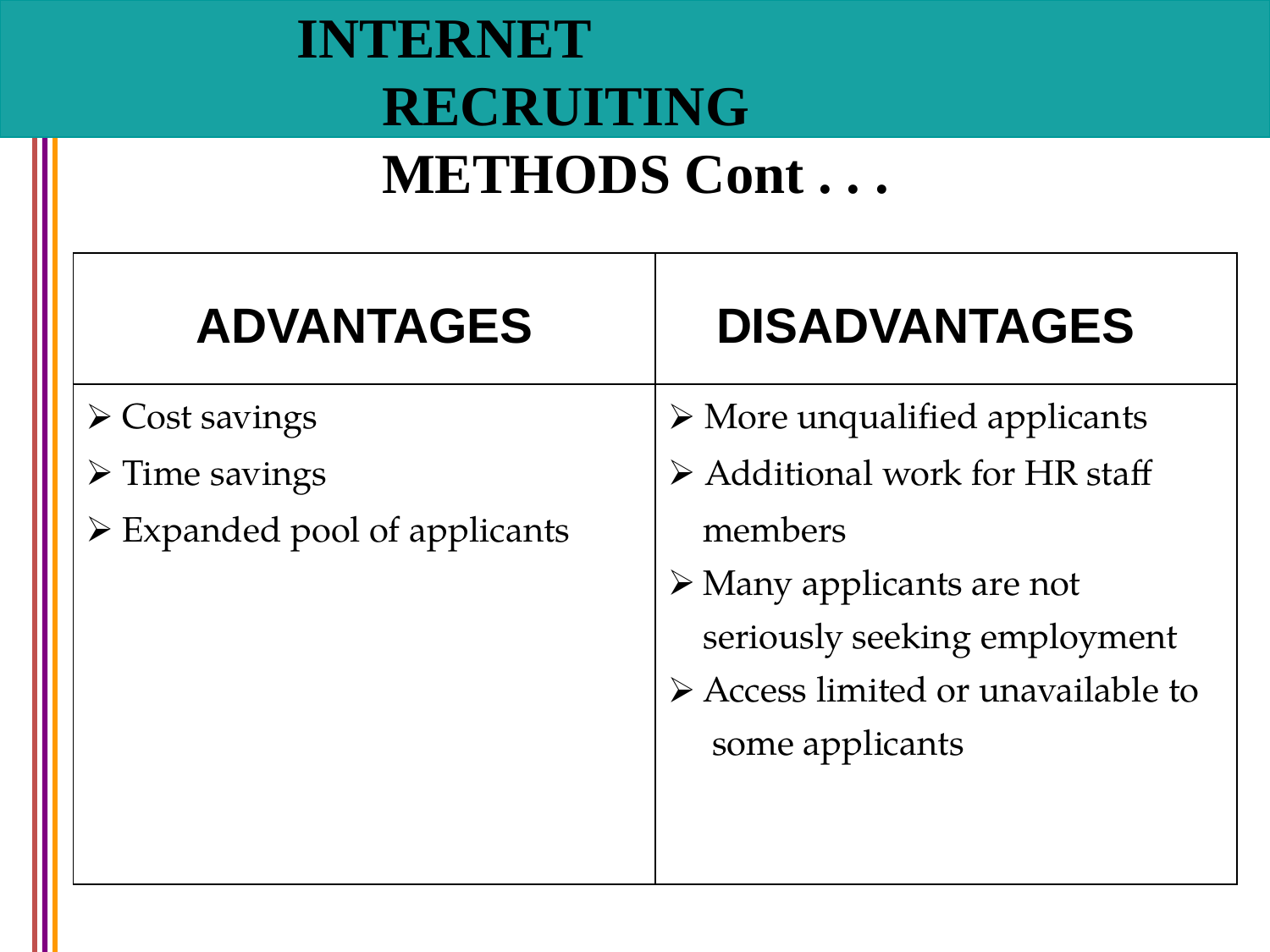

# INTERNET RECRUITING  METHODS Cont . . .

| ADVANTAGES | DISADVANTAGES |
| --- | --- |
| Cost savings Time savings Expanded pool of applicants | More unqualified applicants Additional work for HR staff members Many applicants are not seriously seeking employment Access limited or unavailable to some applicants |